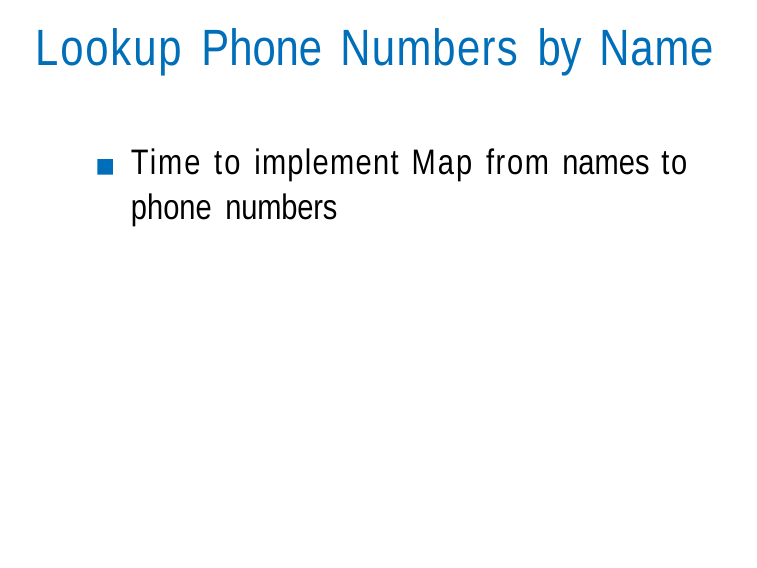

# Lookup Phone Numbers by Name
Time to implement Map from names to phone numbers